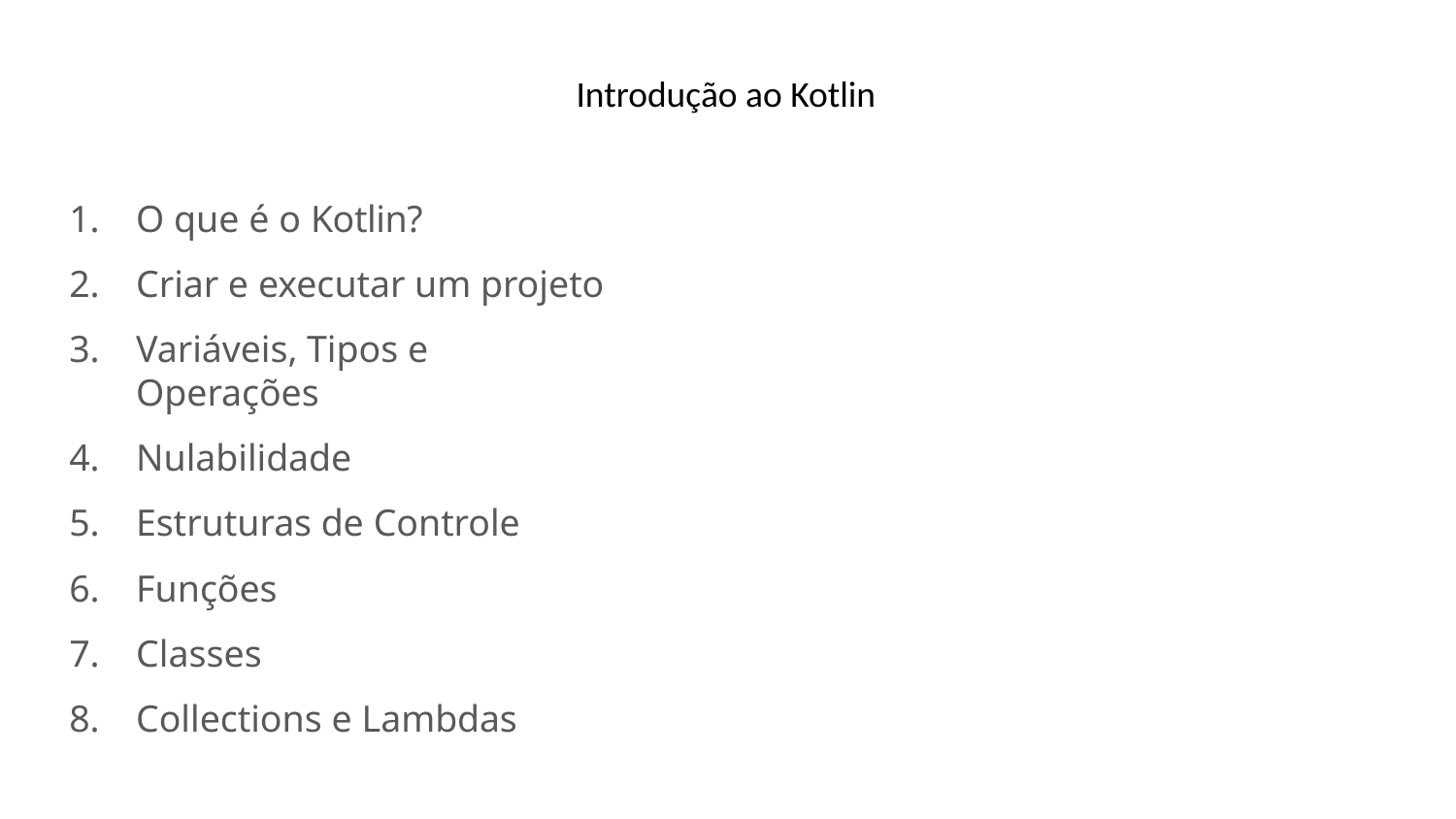

Introdução ao Kotlin
O que é o Kotlin?
Criar e executar um projeto
Variáveis, Tipos e Operações
Nulabilidade
Estruturas de Controle
Funções
Classes
Collections e Lambdas